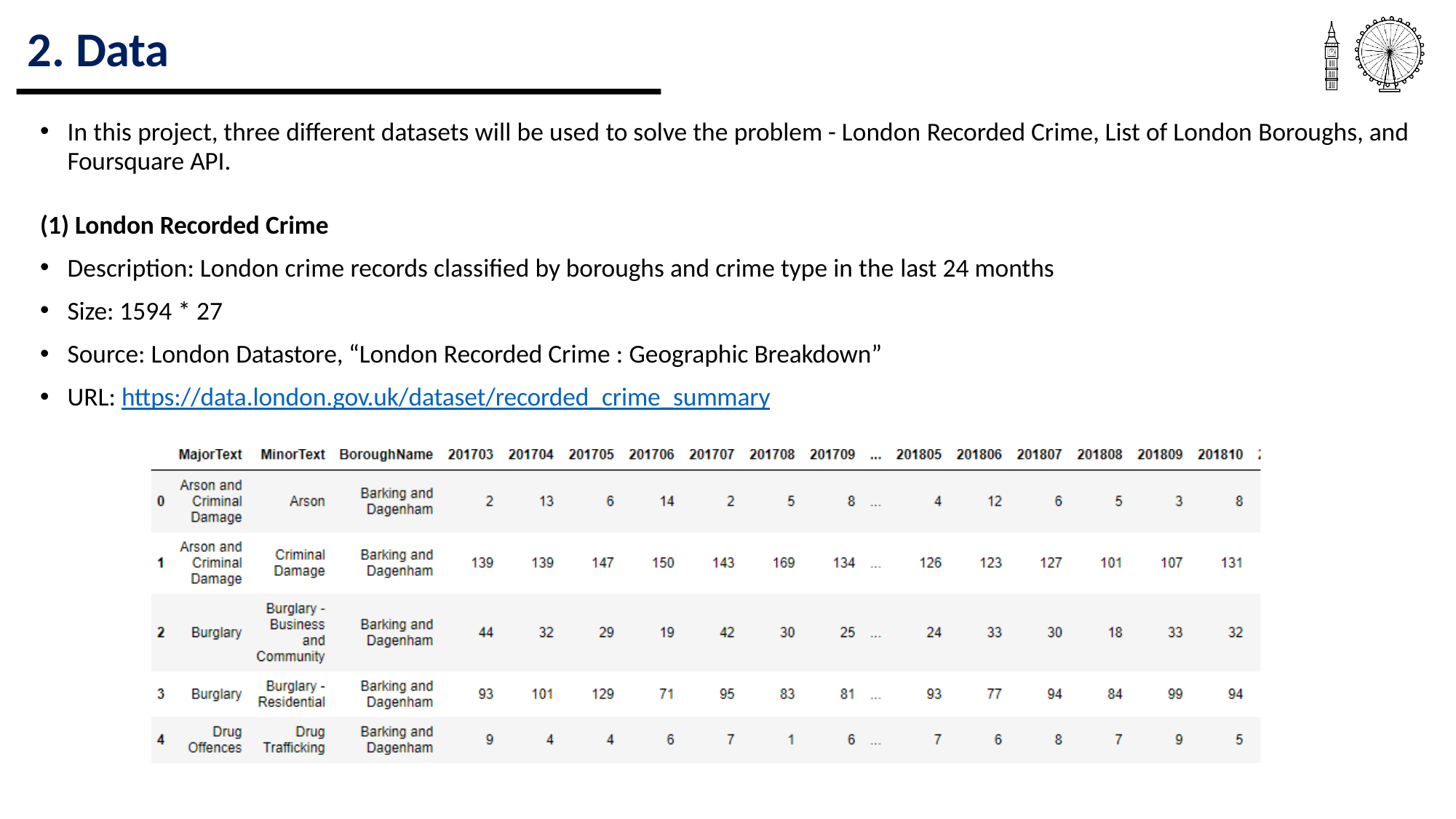

# 2. Data

In this project, three different datasets will be used to solve the problem - London Recorded Crime, List of London Boroughs, and
Foursquare API.

(1) London Recorded Crime
Description: London crime records classified by boroughs and crime type in the last 24 months
Size: 1594 * 27
Source: London Datastore, “London Recorded Crime : Geographic Breakdown”
URL: https://data.london.gov.uk/dataset/recorded_crime_summary